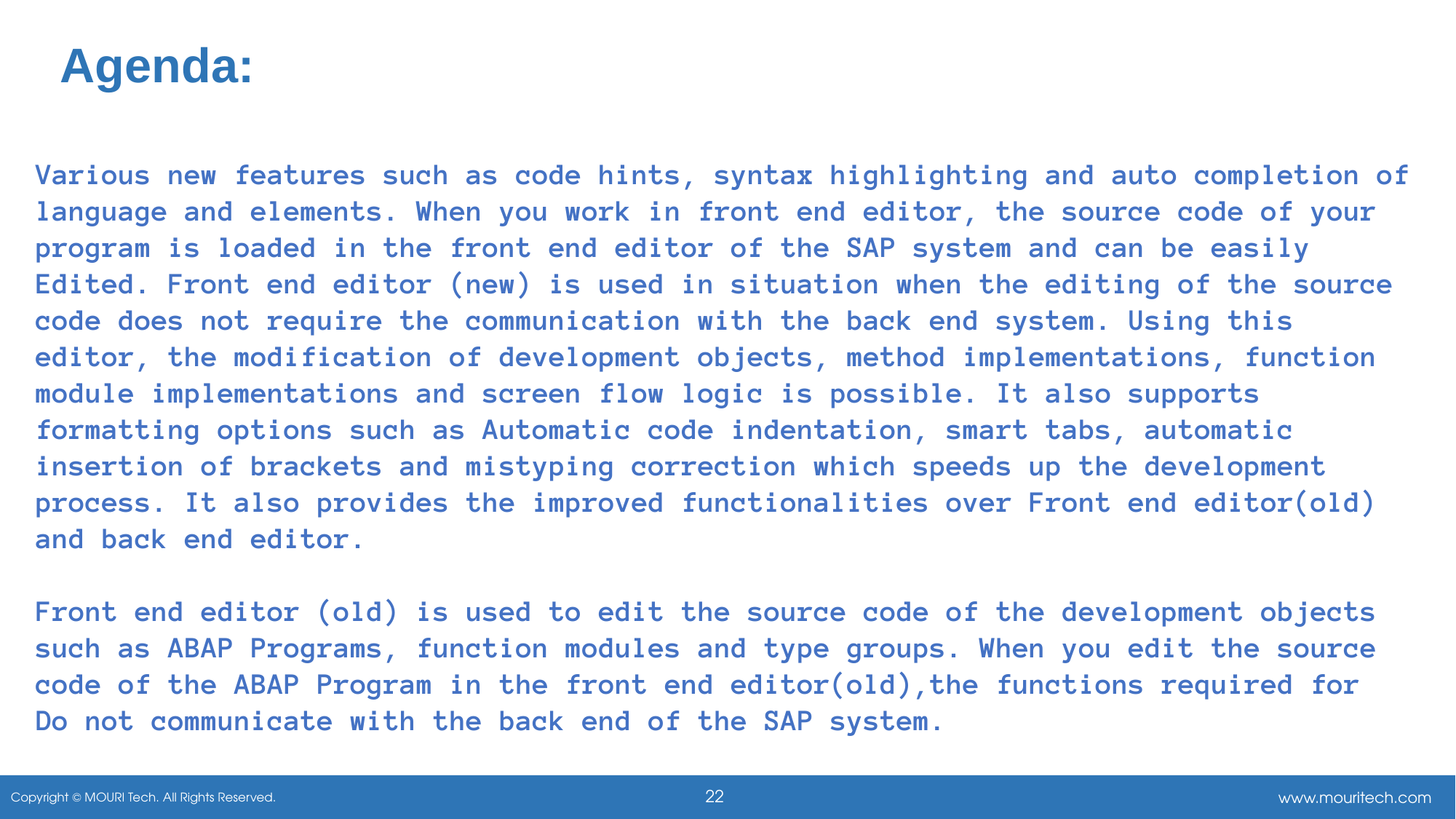

# Agenda:

Various new features such as code hints, syntax highlighting and auto completion of language and elements. When you work in front end editor, the source code of your program is loaded in the front end editor of the SAP system and can be easily
Edited. Front end editor (new) is used in situation when the editing of the source code does not require the communication with the back end system. Using this editor, the modification of development objects, method implementations, function module implementations and screen flow logic is possible. It also supports formatting options such as Automatic code indentation, smart tabs, automatic insertion of brackets and mistyping correction which speeds up the development process. It also provides the improved functionalities over Front end editor(old) and back end editor.

Front end editor (old) is used to edit the source code of the development objects such as ABAP Programs, function modules and type groups. When you edit the source code of the ABAP Program in the front end editor(old),the functions required for
Do not communicate with the back end of the SAP system.